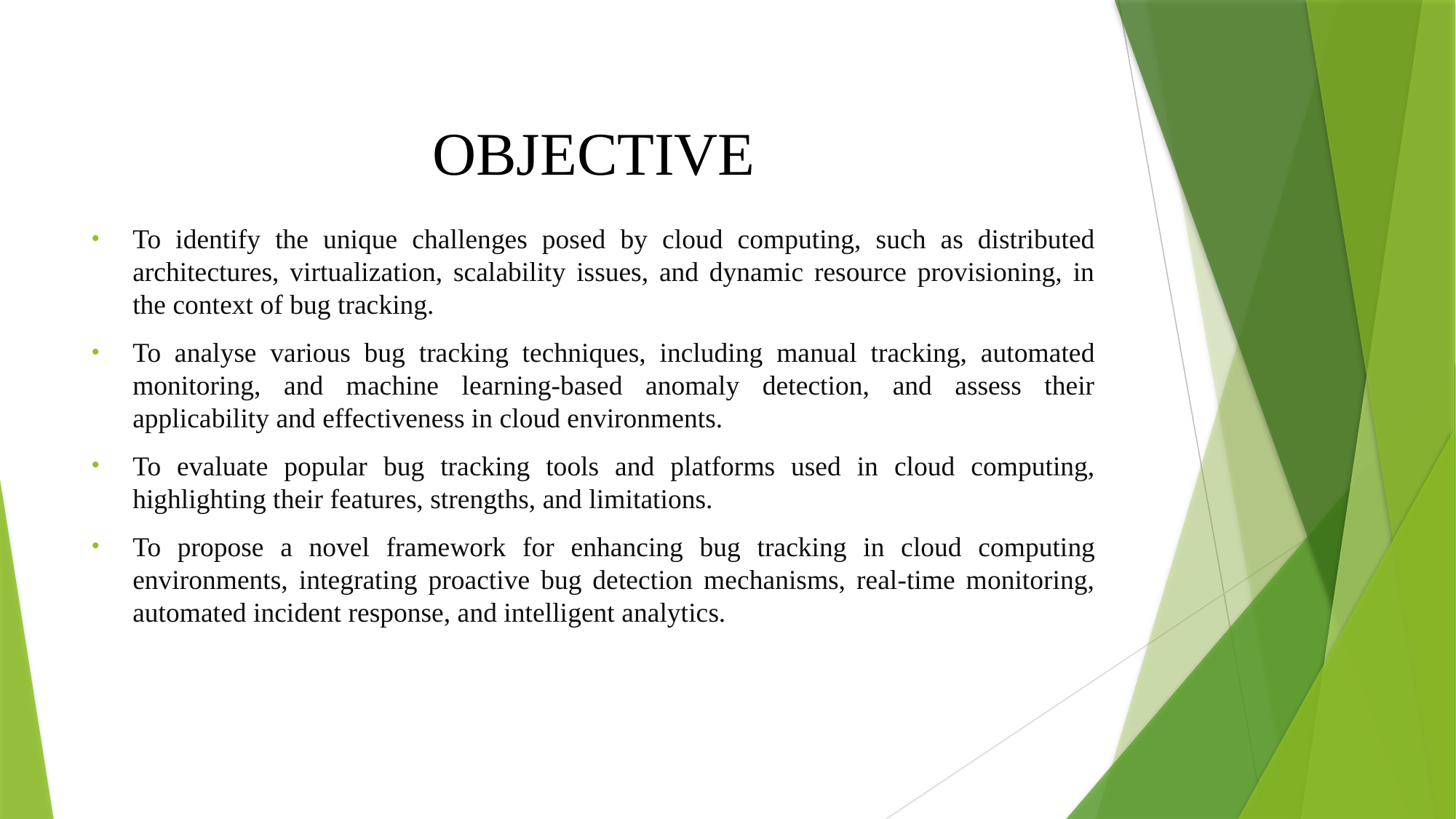

# OBJECTIVE
To identify the unique challenges posed by cloud computing, such as distributed architectures, virtualization, scalability issues, and dynamic resource provisioning, in the context of bug tracking.
To analyse various bug tracking techniques, including manual tracking, automated monitoring, and machine learning-based anomaly detection, and assess their applicability and effectiveness in cloud environments.
To evaluate popular bug tracking tools and platforms used in cloud computing, highlighting their features, strengths, and limitations.
To propose a novel framework for enhancing bug tracking in cloud computing environments, integrating proactive bug detection mechanisms, real-time monitoring, automated incident response, and intelligent analytics.